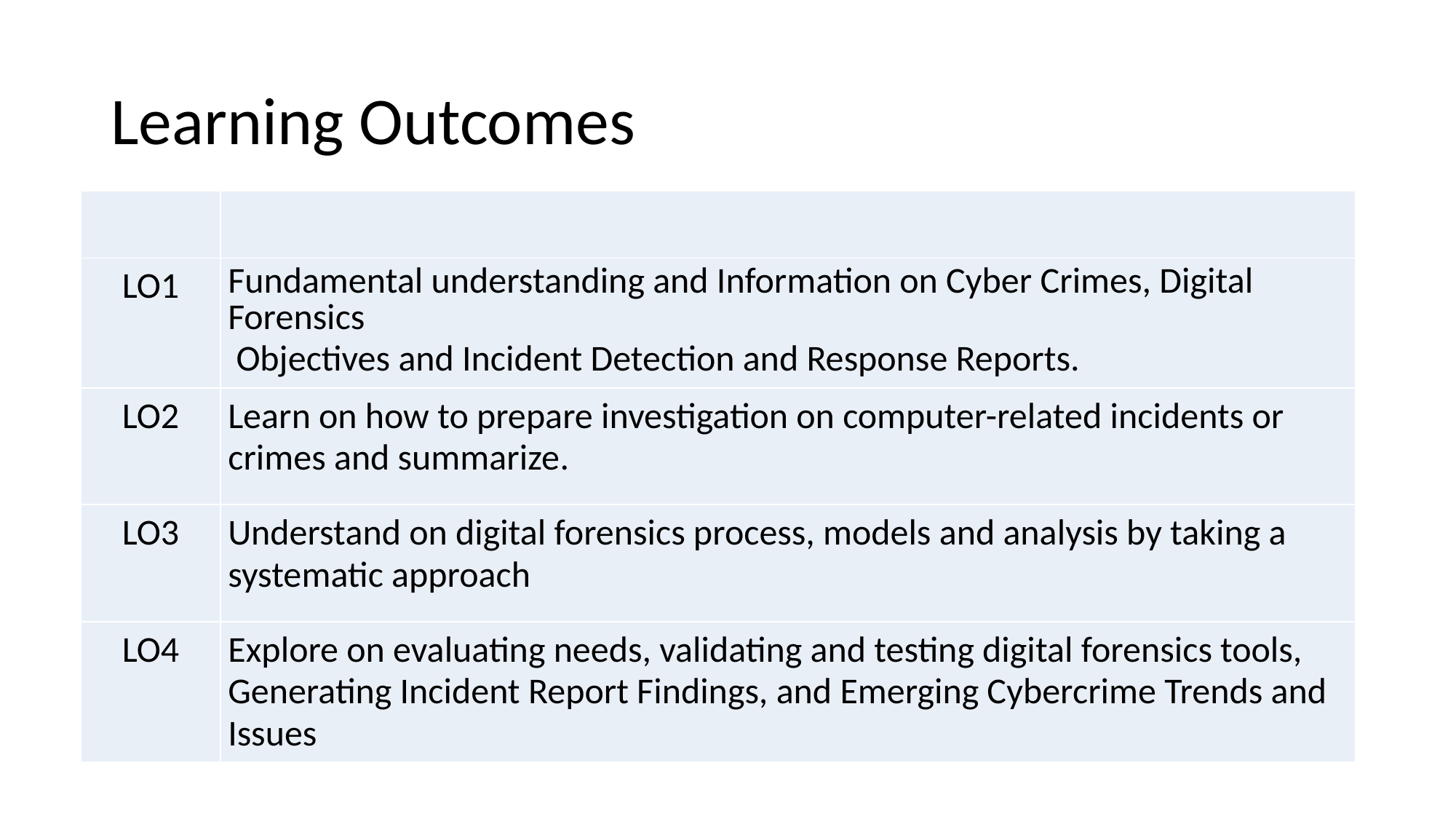

# Learning Outcomes
|  |  |
| --- | --- |
| LO1 | Fundamental understanding and Information on Cyber Crimes, Digital Forensics Objectives and Incident Detection and Response Reports. |
| LO2 | Learn on how to prepare investigation on computer-related incidents or crimes and summarize. |
| LO3 | Understand on digital forensics process, models and analysis by taking a systematic approach |
| LO4 | Explore on evaluating needs, validating and testing digital forensics tools, Generating Incident Report Findings, and Emerging Cybercrime Trends and Issues |